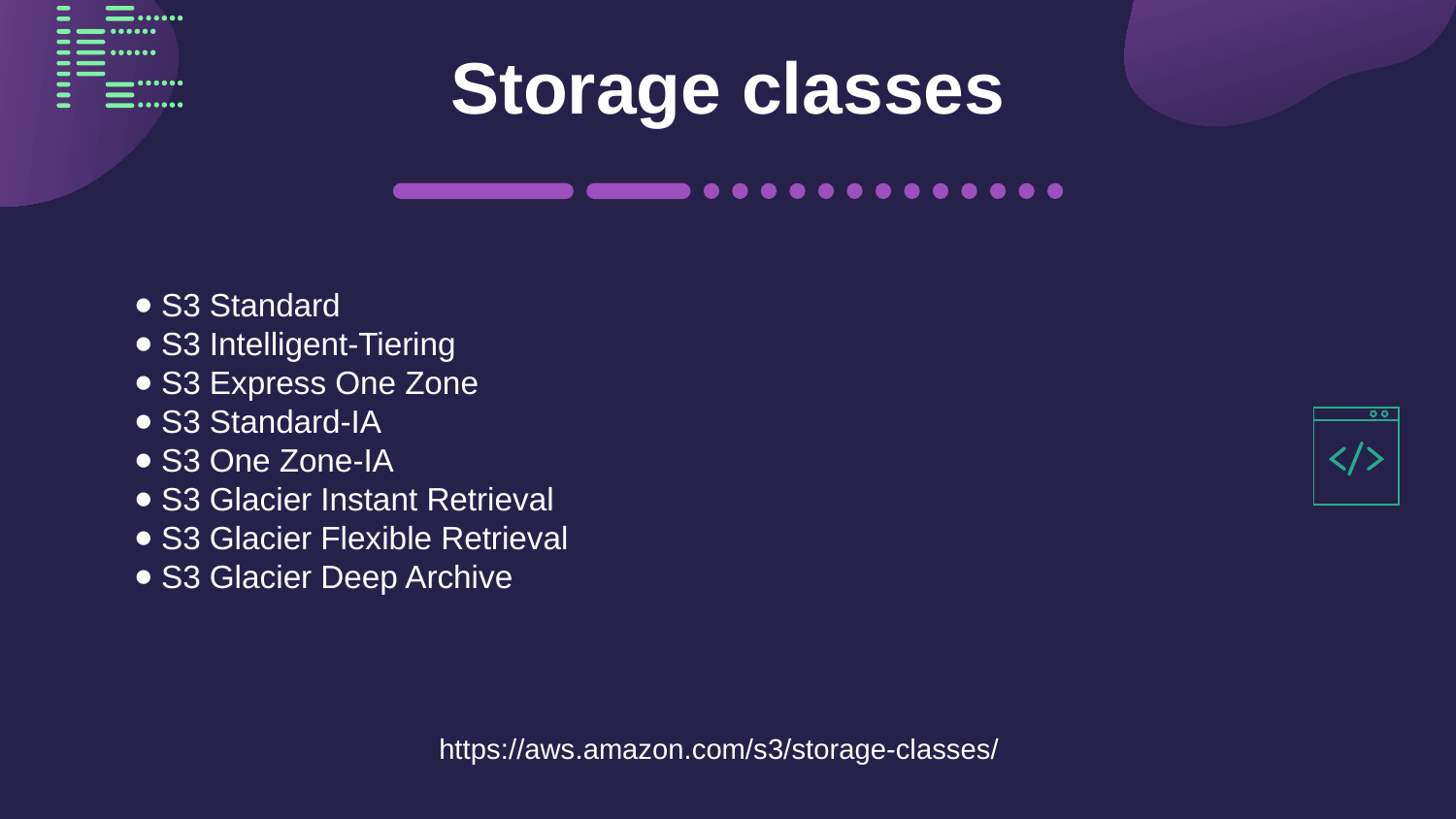

# Storage classes

S3 Standard
S3 Intelligent-Tiering
S3 Express One Zone
S3 Standard-IA
S3 One Zone-IA
S3 Glacier Instant Retrieval
S3 Glacier Flexible Retrieval
S3 Glacier Deep Archive
https://aws.amazon.com/s3/storage-classes/